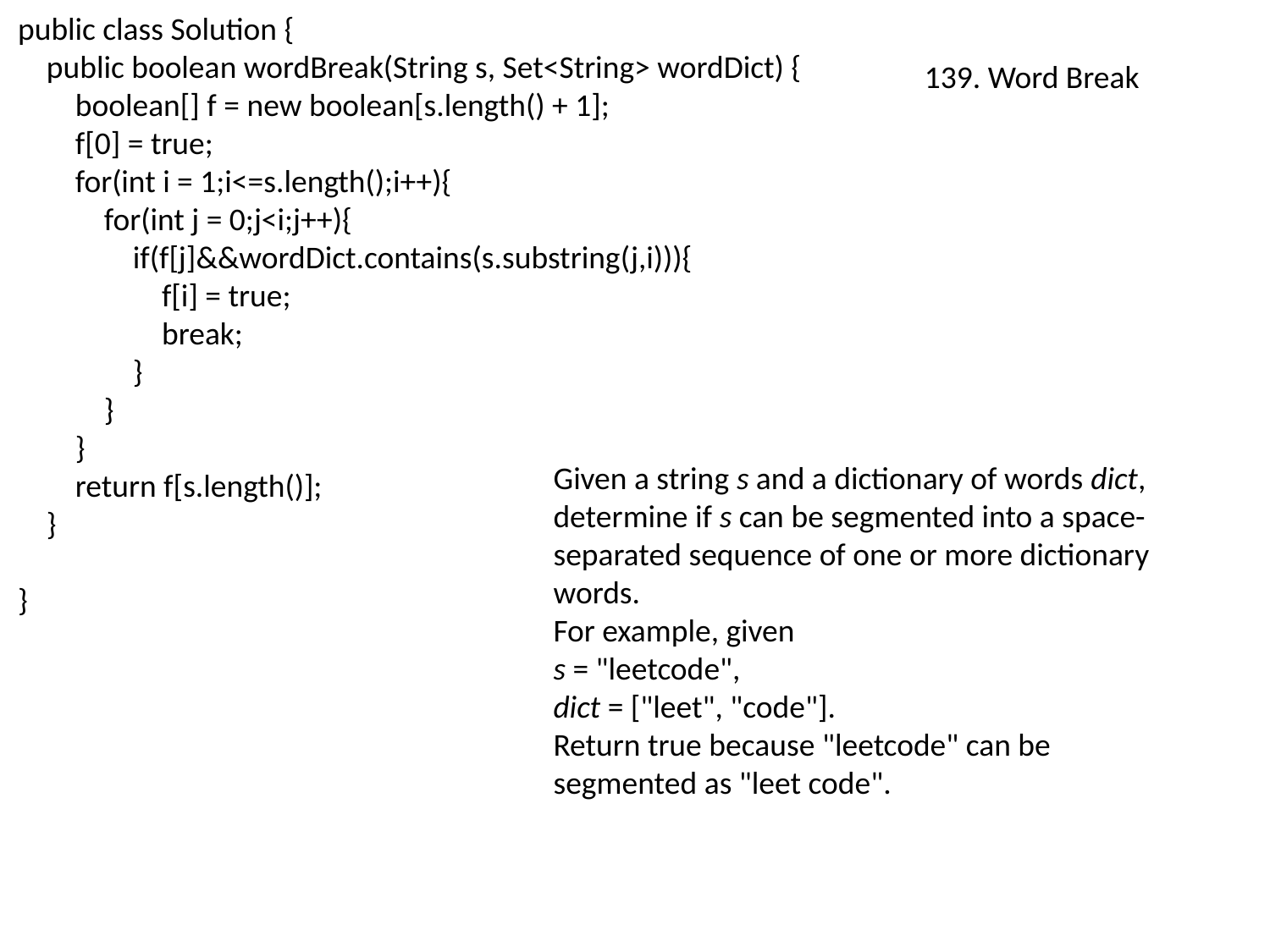

public class Solution {
    public boolean wordBreak(String s, Set<String> wordDict) {
        boolean[] f = new boolean[s.length() + 1];
        f[0] = true;
        for(int i = 1;i<=s.length();i++){
            for(int j = 0;j<i;j++){
                if(f[j]&&wordDict.contains(s.substring(j,i))){
                    f[i] = true;
                    break;
                }
            }
        }
        return f[s.length()];
    }

}
139. Word Break
Given a string s and a dictionary of words dict, determine if s can be segmented into a space-separated sequence of one or more dictionary words.
For example, given
s = "leetcode",
dict = ["leet", "code"].
Return true because "leetcode" can be segmented as "leet code".